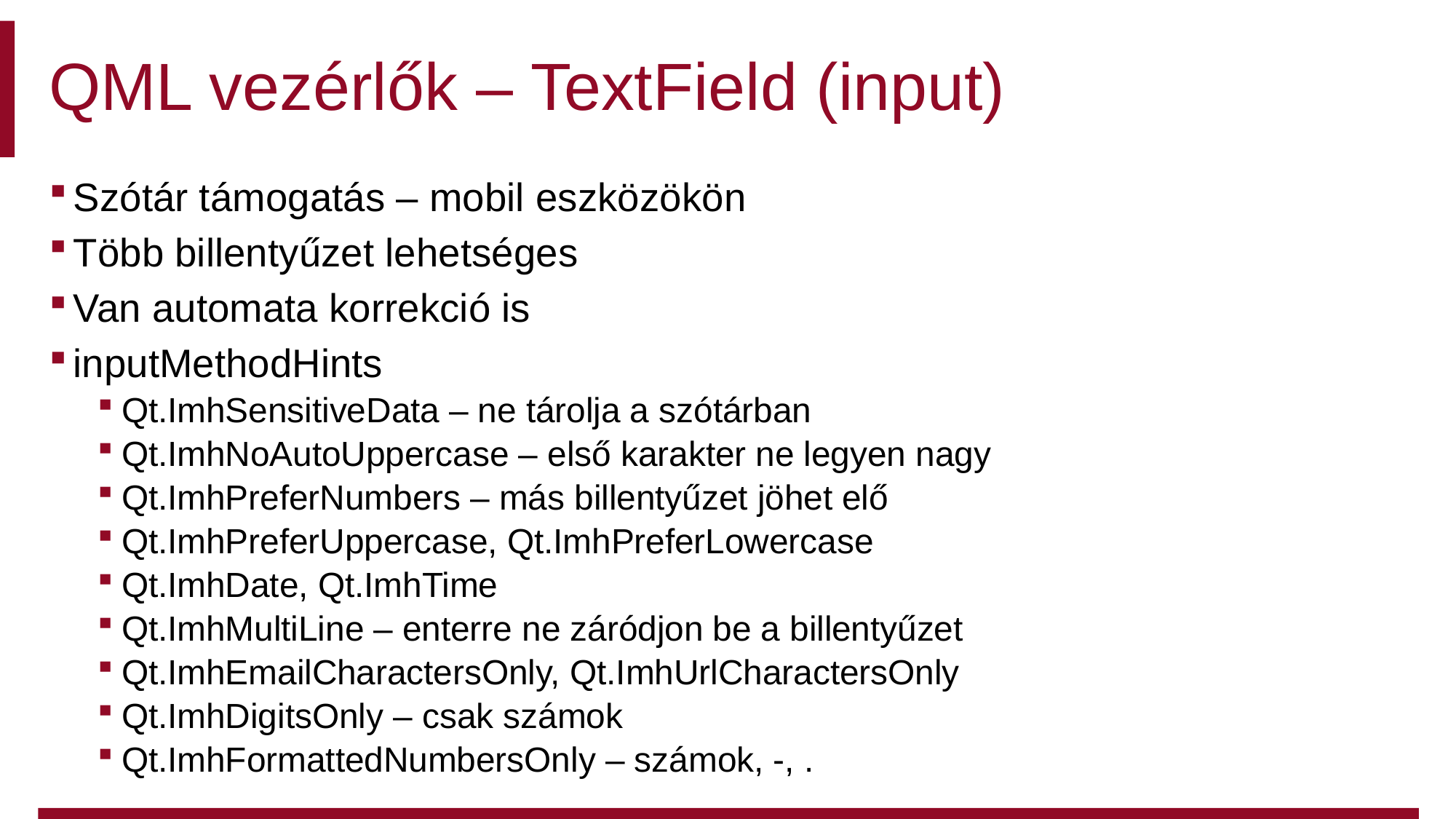

# QML vezérlők – TextField (input)
Szótár támogatás – mobil eszközökön
Több billentyűzet lehetséges
Van automata korrekció is
inputMethodHints
Qt.ImhSensitiveData – ne tárolja a szótárban
Qt.ImhNoAutoUppercase – első karakter ne legyen nagy
Qt.ImhPreferNumbers – más billentyűzet jöhet elő
Qt.ImhPreferUppercase, Qt.ImhPreferLowercase
Qt.ImhDate, Qt.ImhTime
Qt.ImhMultiLine – enterre ne záródjon be a billentyűzet
Qt.ImhEmailCharactersOnly, Qt.ImhUrlCharactersOnly
Qt.ImhDigitsOnly – csak számok
Qt.ImhFormattedNumbersOnly – számok, -, .